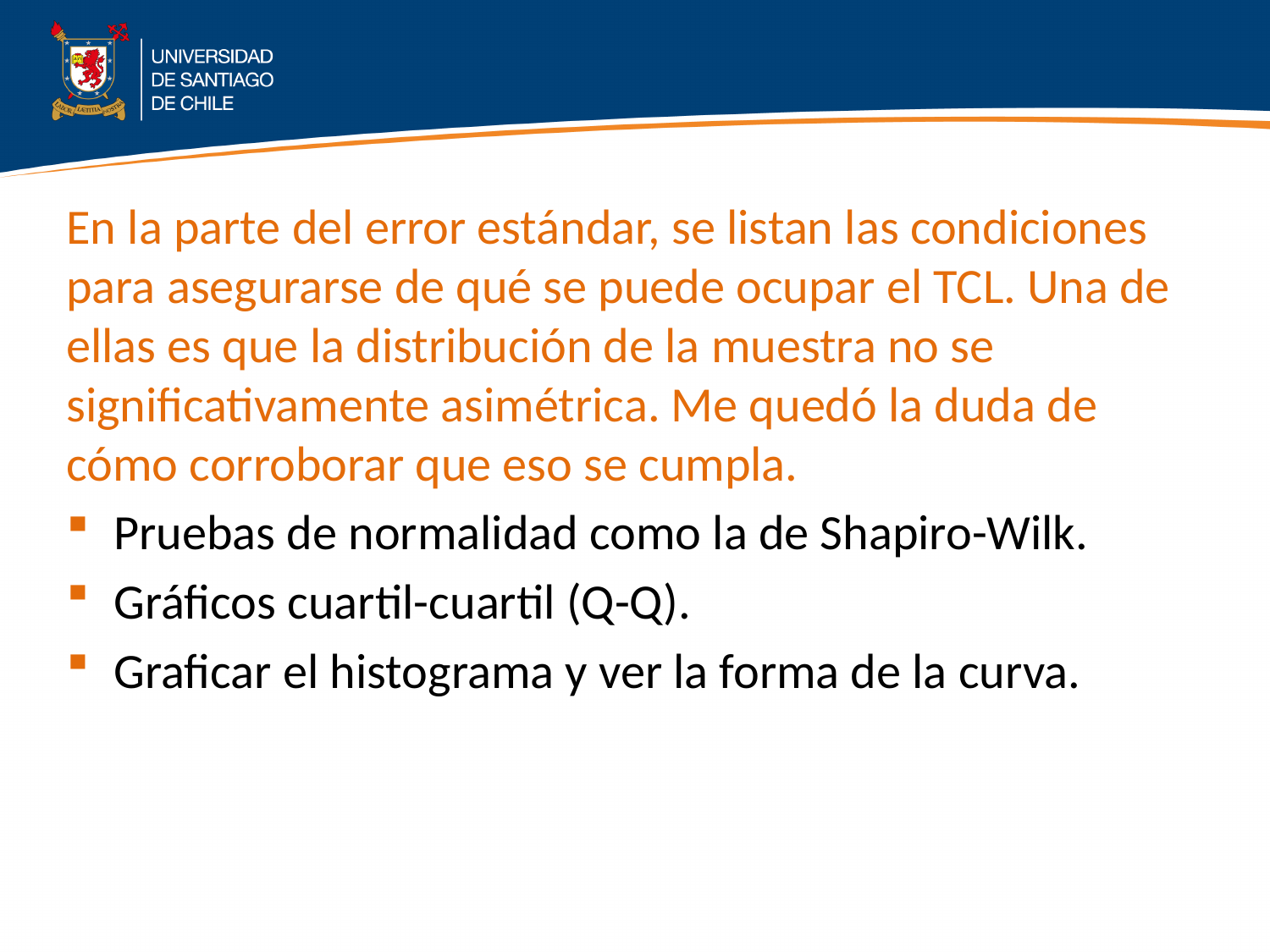

En la parte del error estándar, se listan las condiciones para asegurarse de qué se puede ocupar el TCL. Una de ellas es que la distribución de la muestra no se significativamente asimétrica. Me quedó la duda de cómo corroborar que eso se cumpla.
Pruebas de normalidad como la de Shapiro-Wilk.
Gráficos cuartil-cuartil (Q-Q).
Graficar el histograma y ver la forma de la curva.